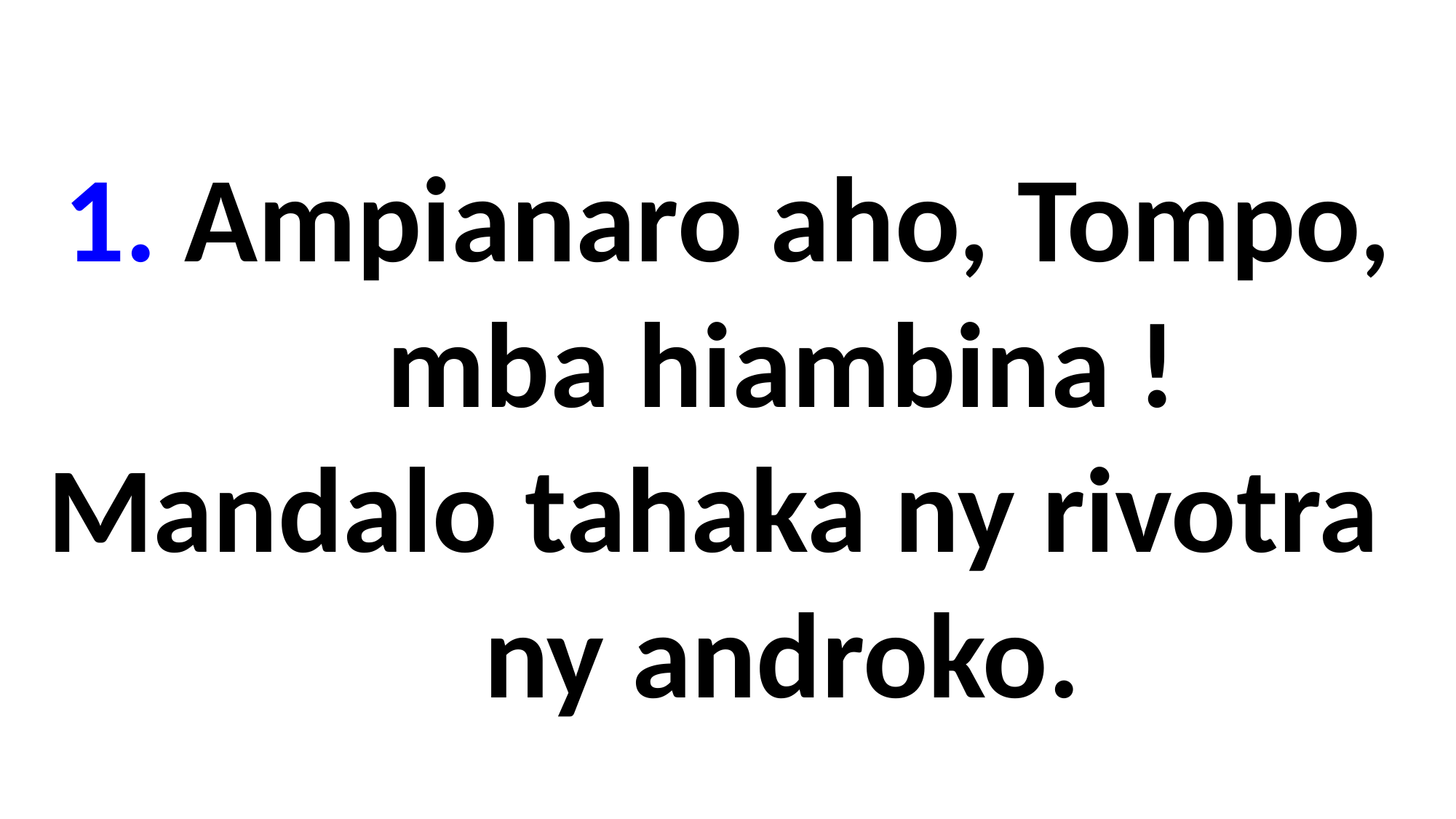

1. Ampianaro aho, Tompo,
    mba hiambina !
Mandalo tahaka ny rivotra
    ny androko.